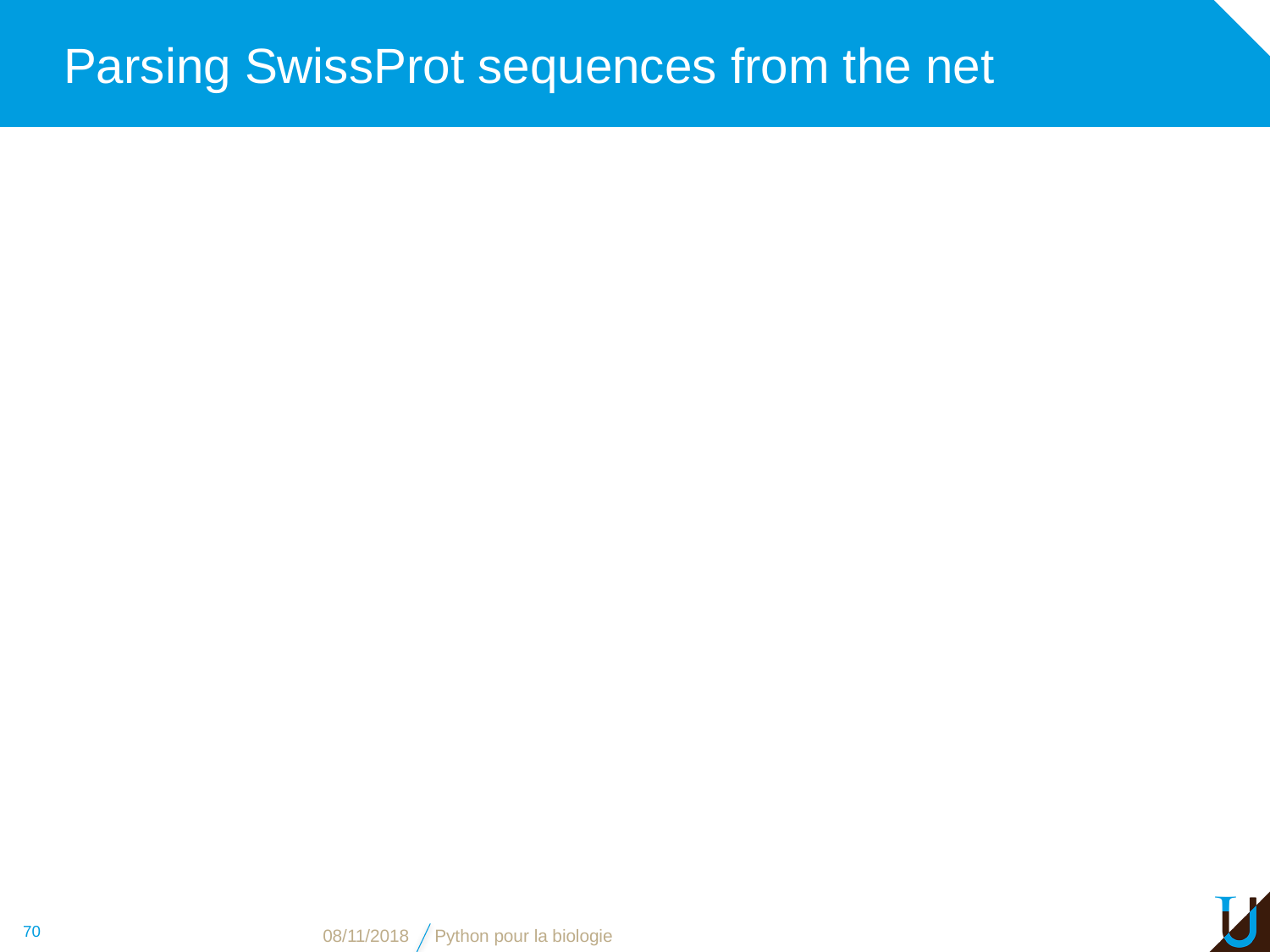

# Parsing SwissProt sequences from the net

70
08/11/2018
Python pour la biologie